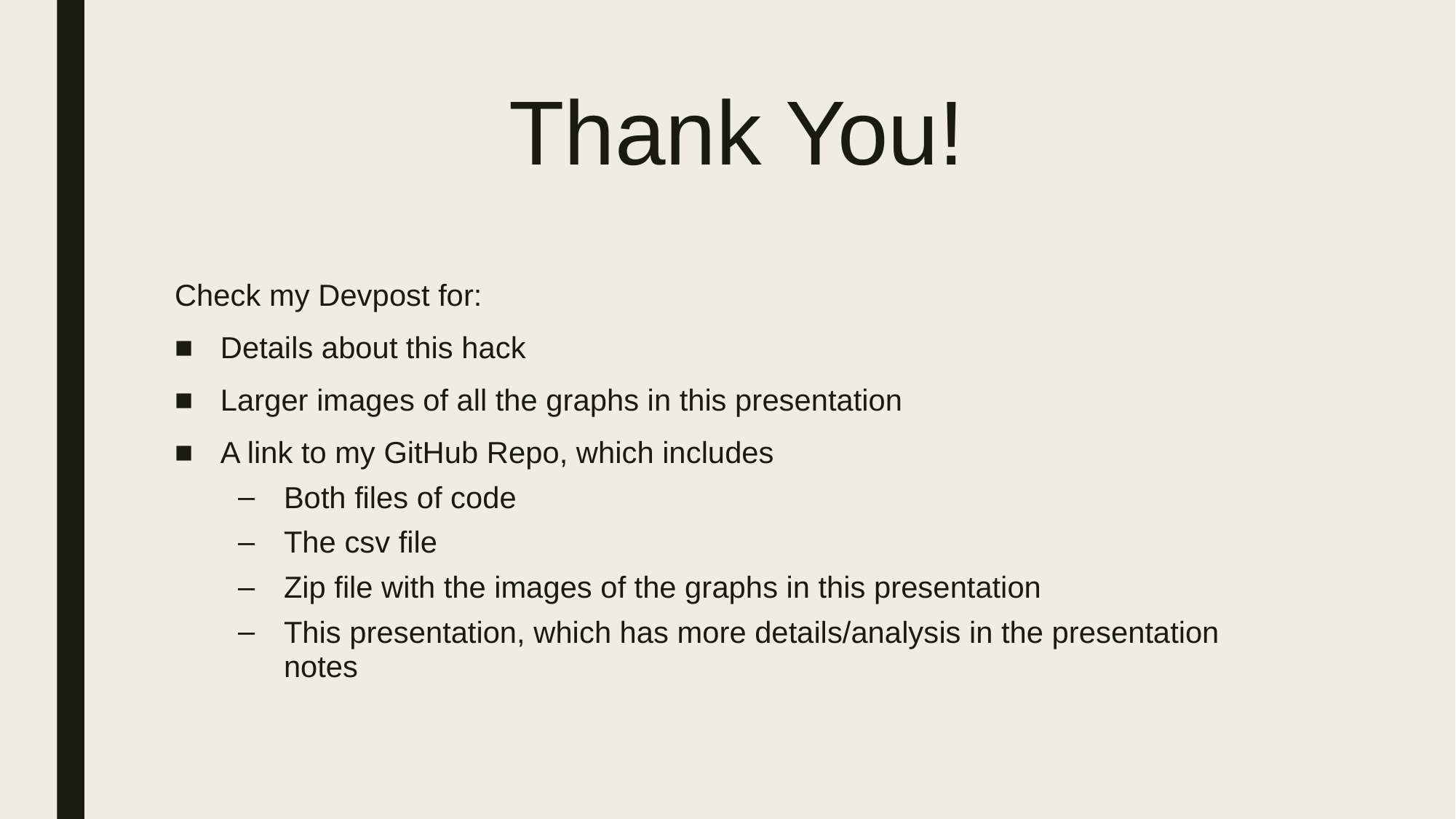

# Thank You!
Check my Devpost for:
Details about this hack
Larger images of all the graphs in this presentation
A link to my GitHub Repo, which includes
Both files of code
The csv file
Zip file with the images of the graphs in this presentation
This presentation, which has more details/analysis in the presentation notes